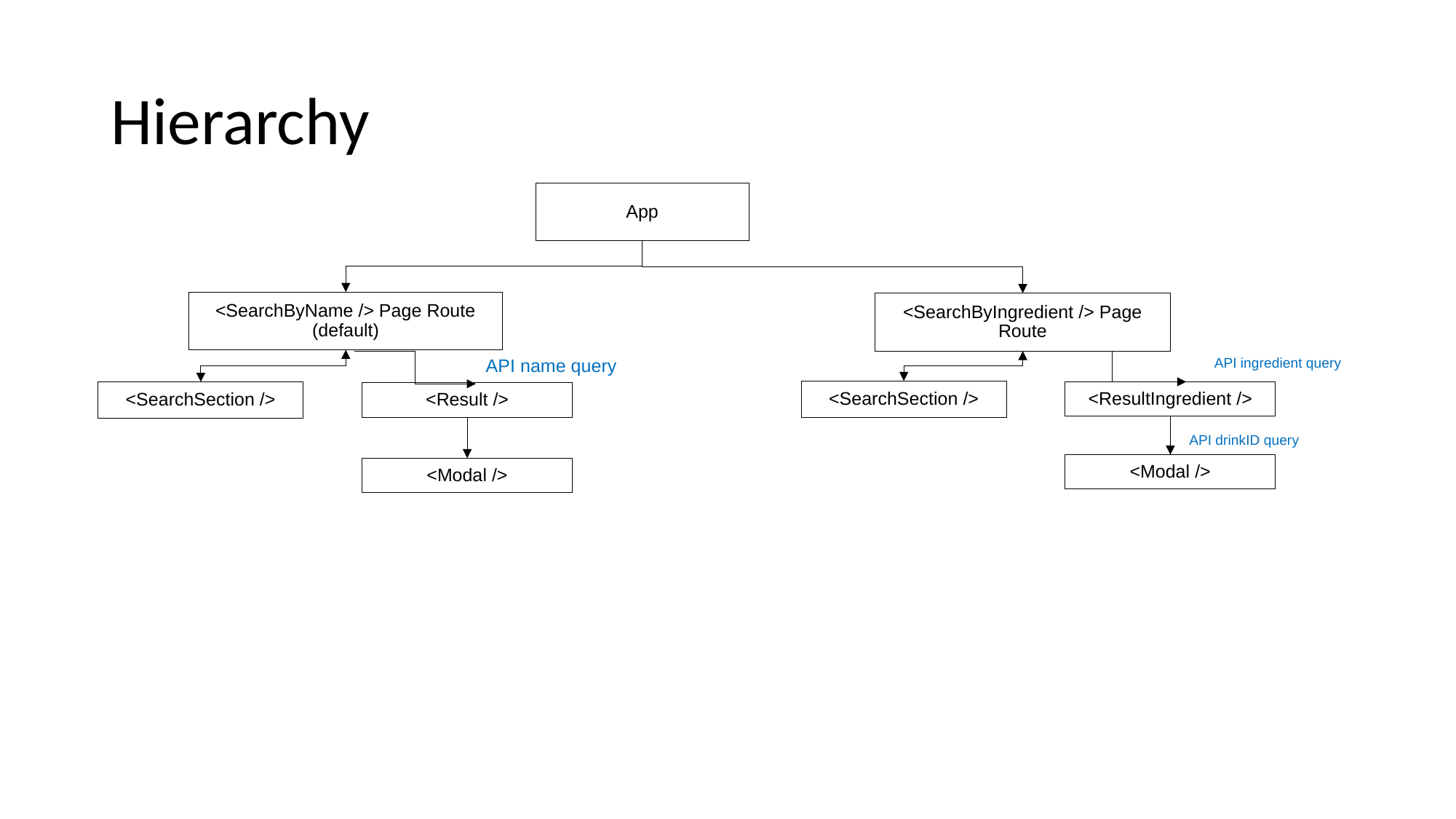

# Hierarchy
App
<SearchByName /> Page Route (default)
<SearchByIngredient /> Page Route
API ingredient query
API name query
<SearchSection />
<ResultIngredient />
<SearchSection />
<Result />
API drinkID query
<Modal />
<Modal />